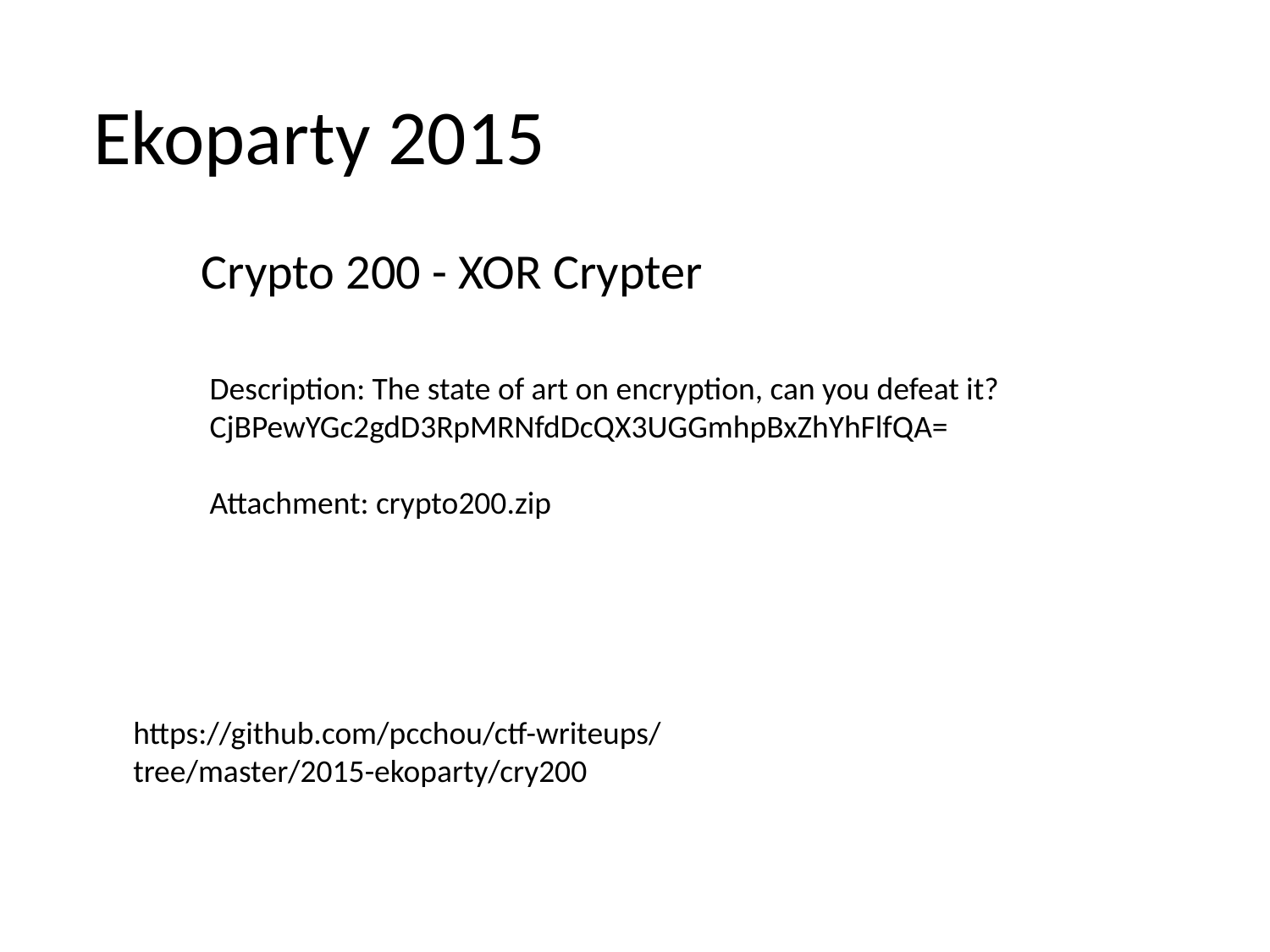

Ekoparty 2015
Crypto 200 - XOR Crypter
Description: The state of art on encryption, can you defeat it?
CjBPewYGc2gdD3RpMRNfdDcQX3UGGmhpBxZhYhFlfQA=

Attachment: crypto200.zip
https://github.com/pcchou/ctf-writeups/tree/master/2015-ekoparty/cry200